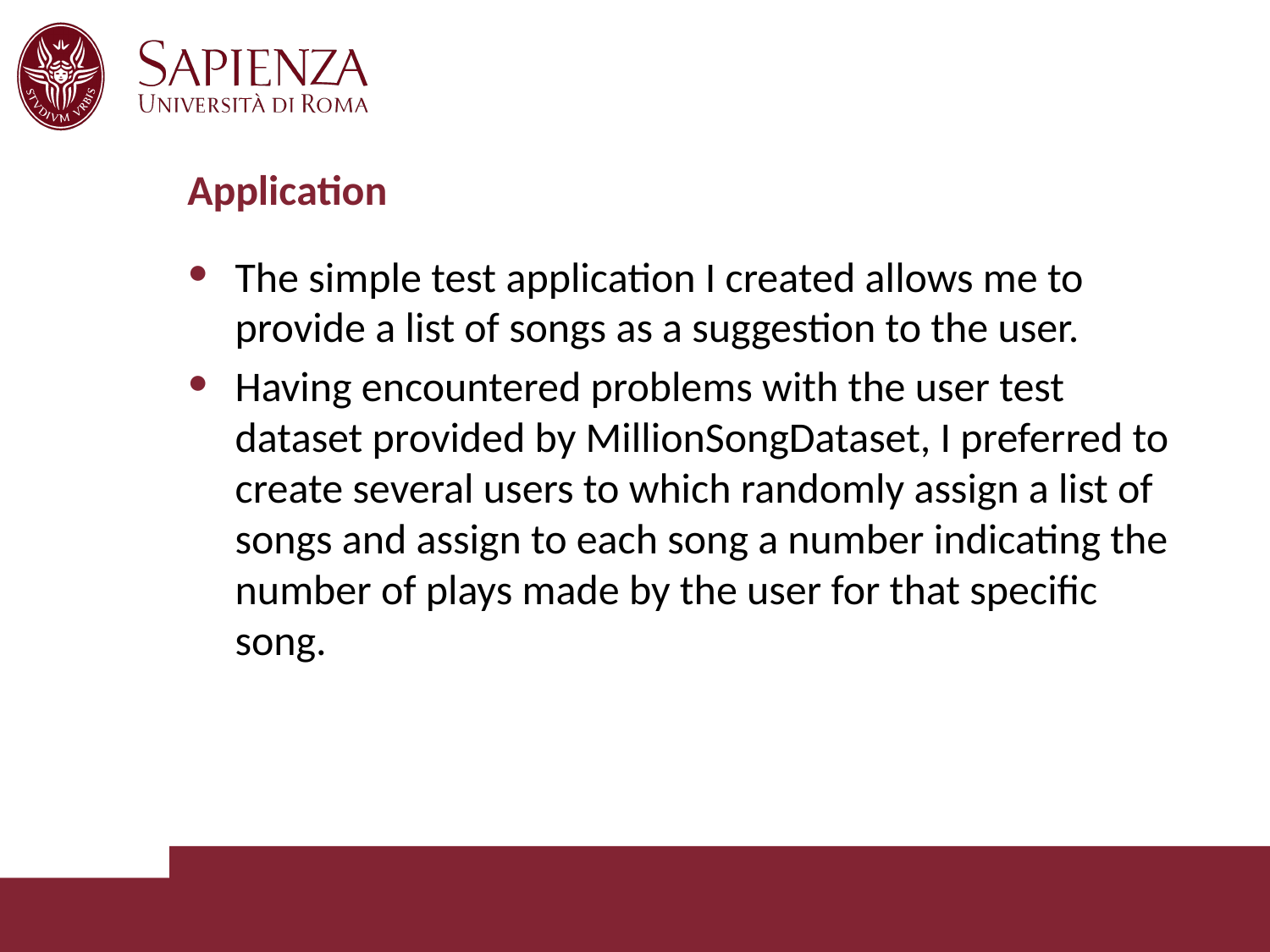

# Application
The simple test application I created allows me to provide a list of songs as a suggestion to the user.
Having encountered problems with the user test dataset provided by MillionSongDataset, I preferred to create several users to which randomly assign a list of songs and assign to each song a number indicating the number of plays made by the user for that specific song.